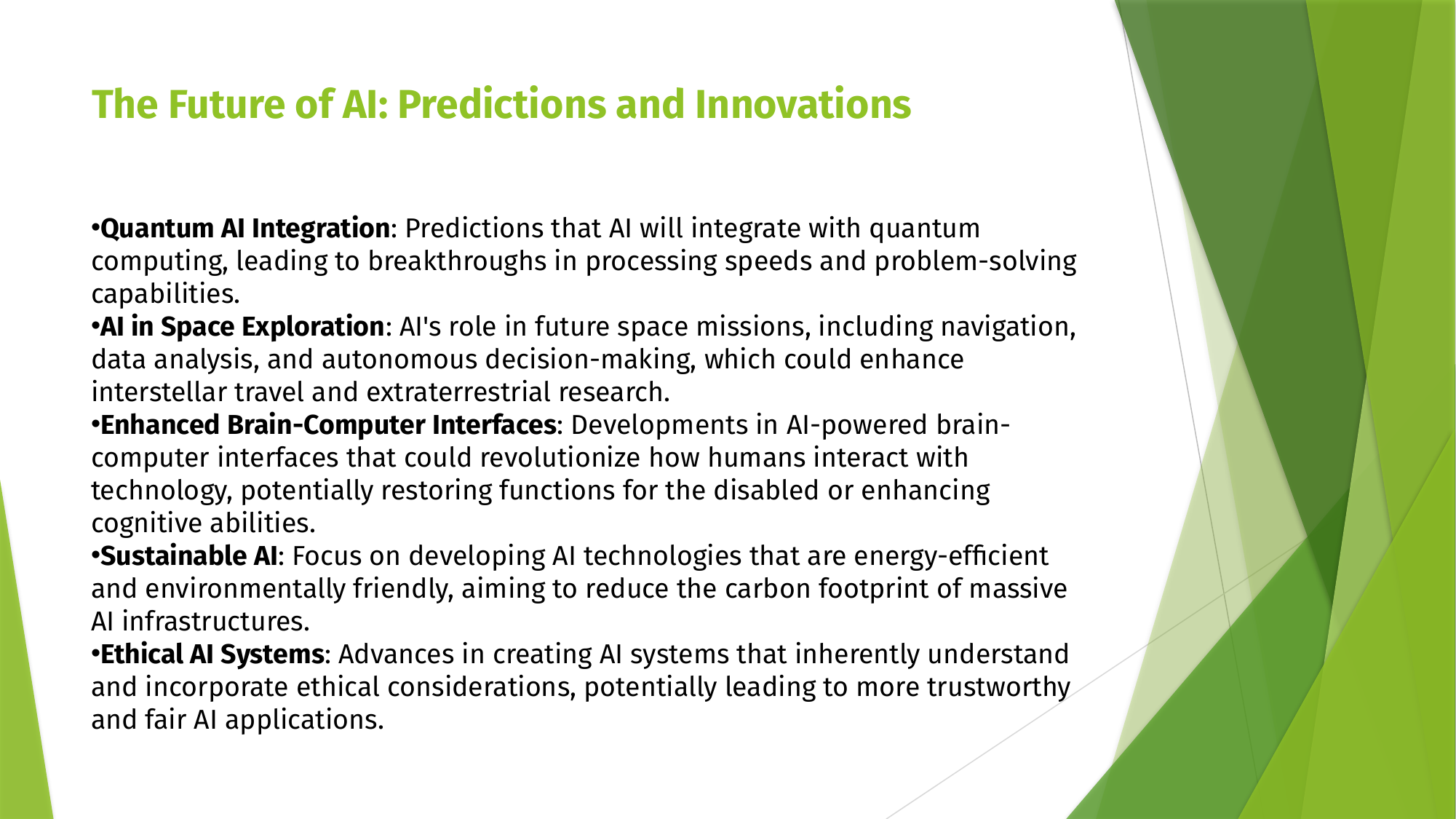

# The Future of AI: Predictions and Innovations
Quantum AI Integration: Predictions that AI will integrate with quantum computing, leading to breakthroughs in processing speeds and problem-solving capabilities.
AI in Space Exploration: AI's role in future space missions, including navigation, data analysis, and autonomous decision-making, which could enhance interstellar travel and extraterrestrial research.
Enhanced Brain-Computer Interfaces: Developments in AI-powered brain-computer interfaces that could revolutionize how humans interact with technology, potentially restoring functions for the disabled or enhancing cognitive abilities.
Sustainable AI: Focus on developing AI technologies that are energy-efficient and environmentally friendly, aiming to reduce the carbon footprint of massive AI infrastructures.
Ethical AI Systems: Advances in creating AI systems that inherently understand and incorporate ethical considerations, potentially leading to more trustworthy and fair AI applications.